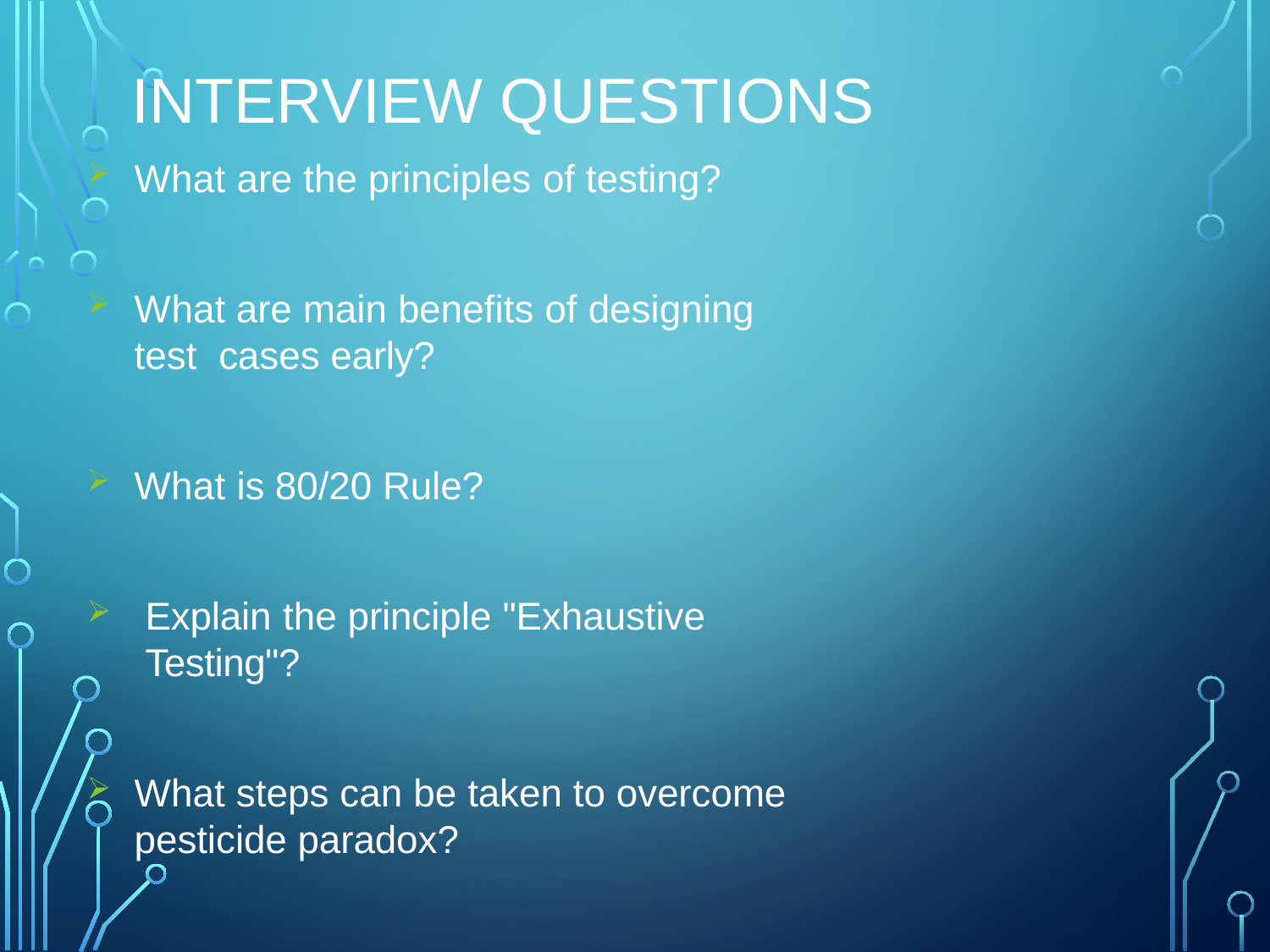

# Interview Questions
What are the principles of testing?

What are main benefits of designing	test  cases early?

What is 80/20 Rule?

Explain the principle "Exhaustive Testing"?

What steps can be taken to overcome
pesticide paradox?

Explain principle "absence of error fallacy"?